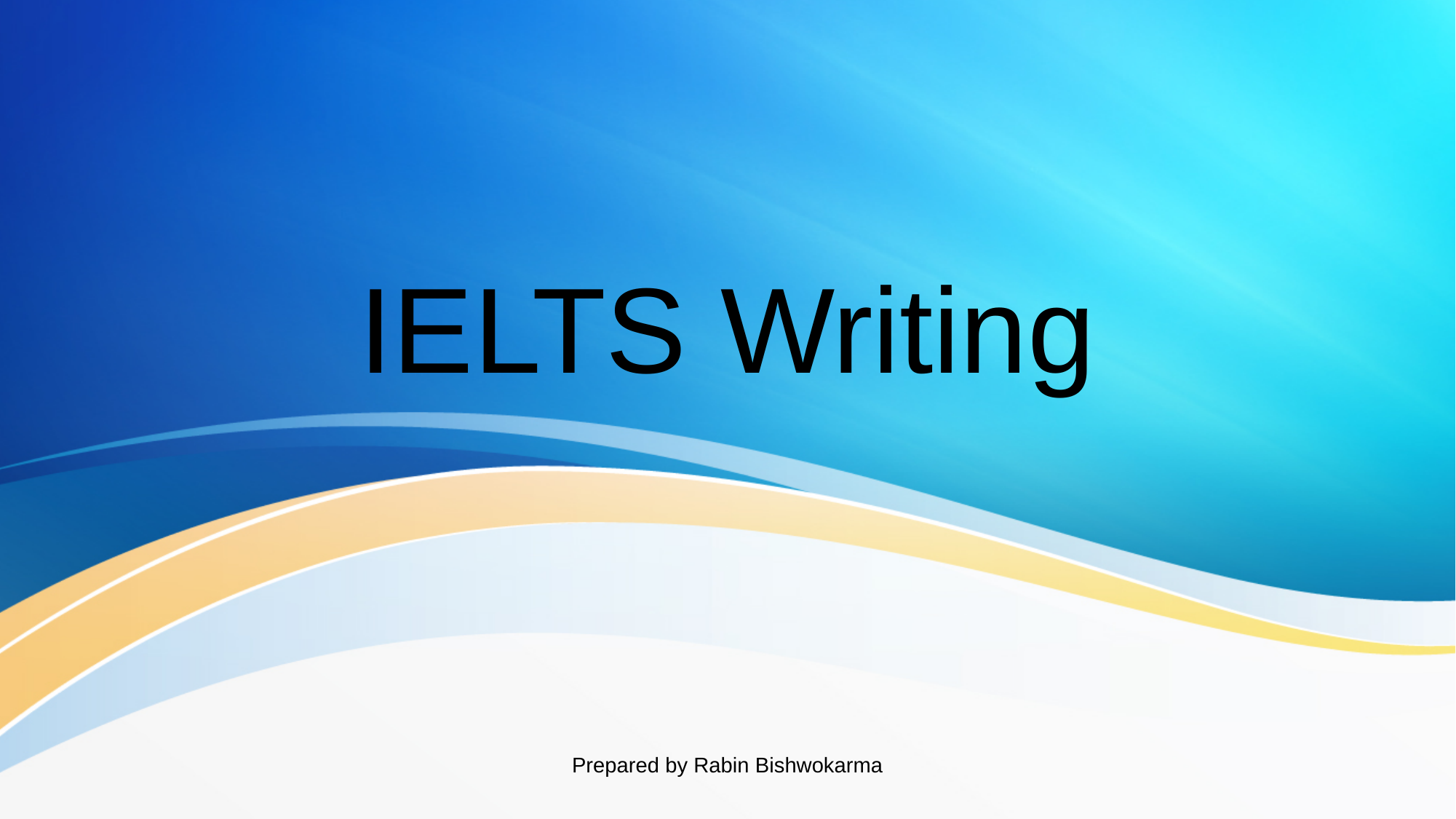

# IELTS Writing

Prepared by Rabin Bishwokarma
1